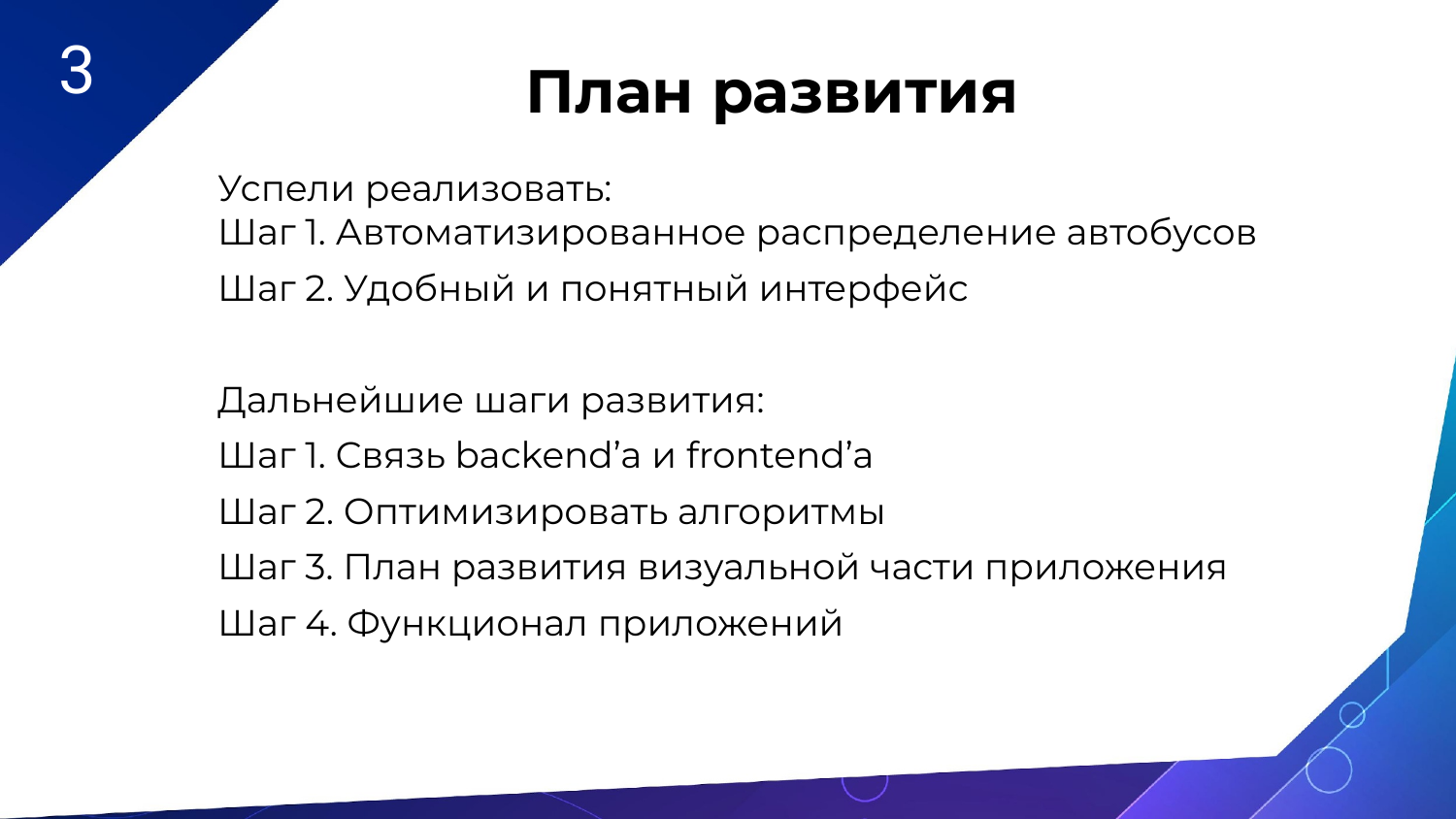

3
План развития
Успели реализовать:
Шаг 1. Автоматизированное распределение автобусов
Шаг 2. Удобный и понятный интерфейс

Дальнейшие шаги развития:
Шаг 1. Связь backend’a и frontend’a
Шаг 2. Оптимизировать алгоритмы
Шаг 3. План развития визуальной части приложения
Шаг 4. Функционал приложений